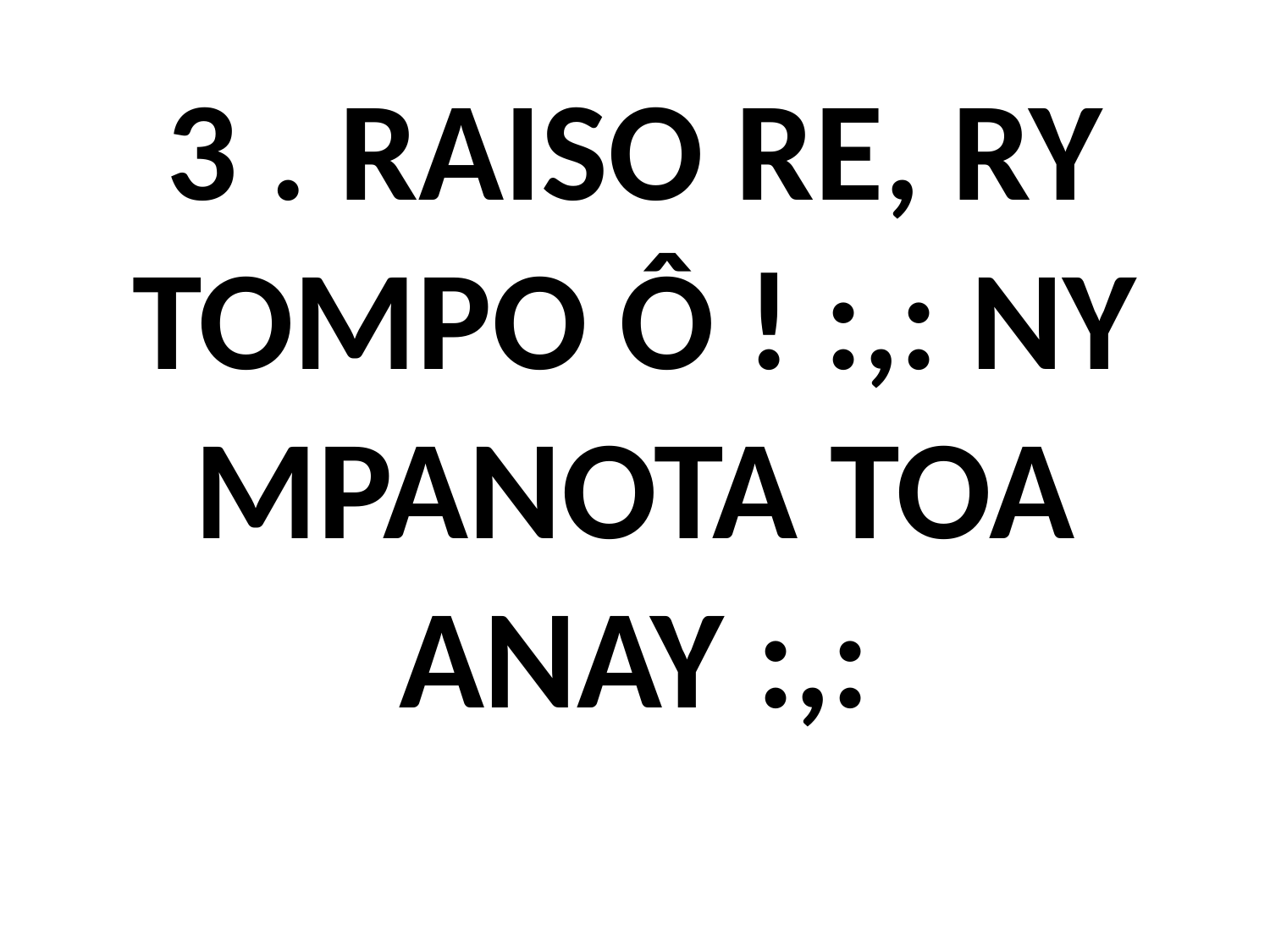

# 3 . RAISO RE, RY TOMPO Ô ! :,: NY MPANOTA TOA ANAY :,: